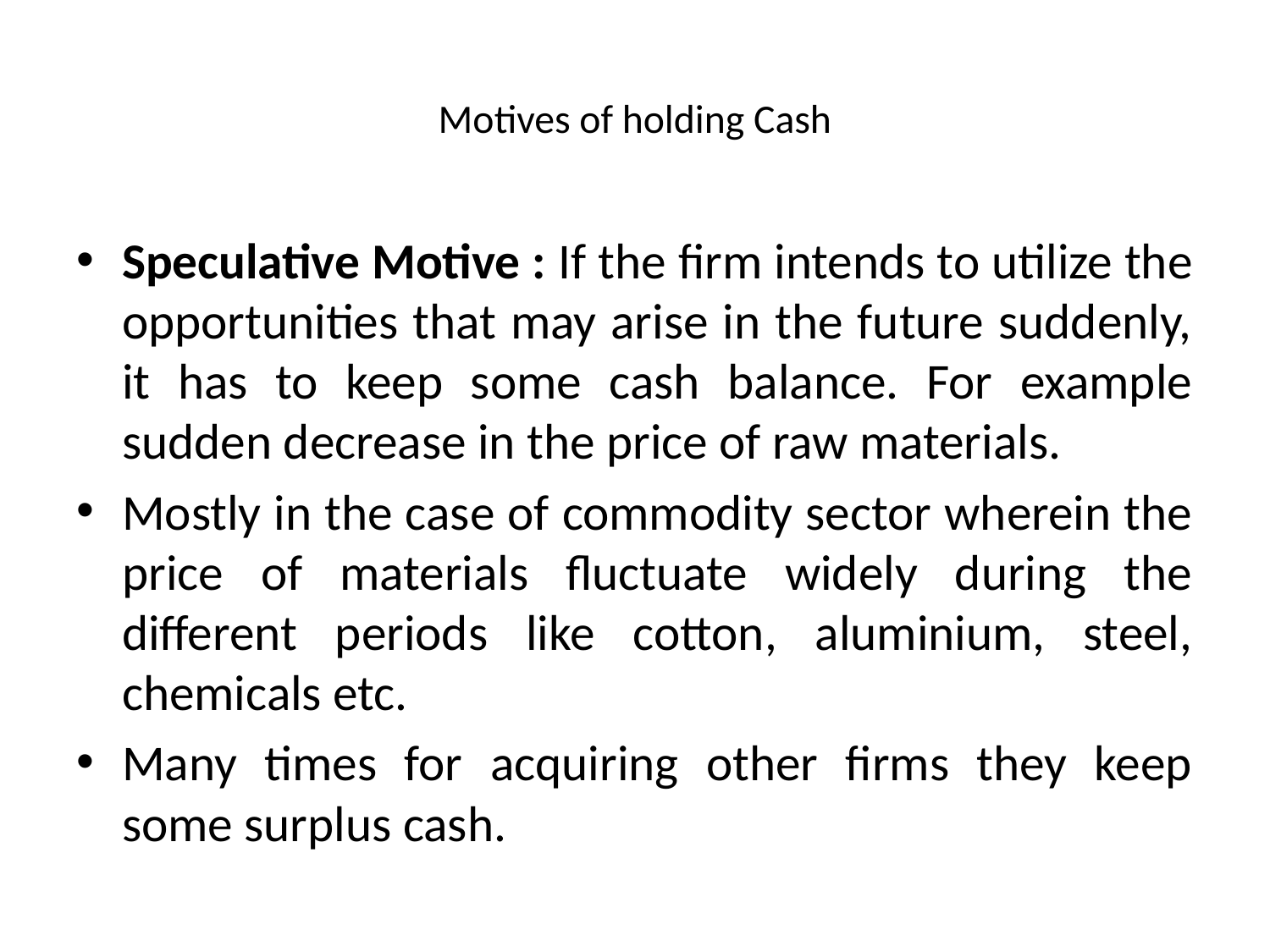

# Motives of holding Cash
Speculative Motive : If the firm intends to utilize the opportunities that may arise in the future suddenly, it has to keep some cash balance. For example sudden decrease in the price of raw materials.
Mostly in the case of commodity sector wherein the price of materials fluctuate widely during the different periods like cotton, aluminium, steel, chemicals etc.
Many times for acquiring other firms they keep some surplus cash.